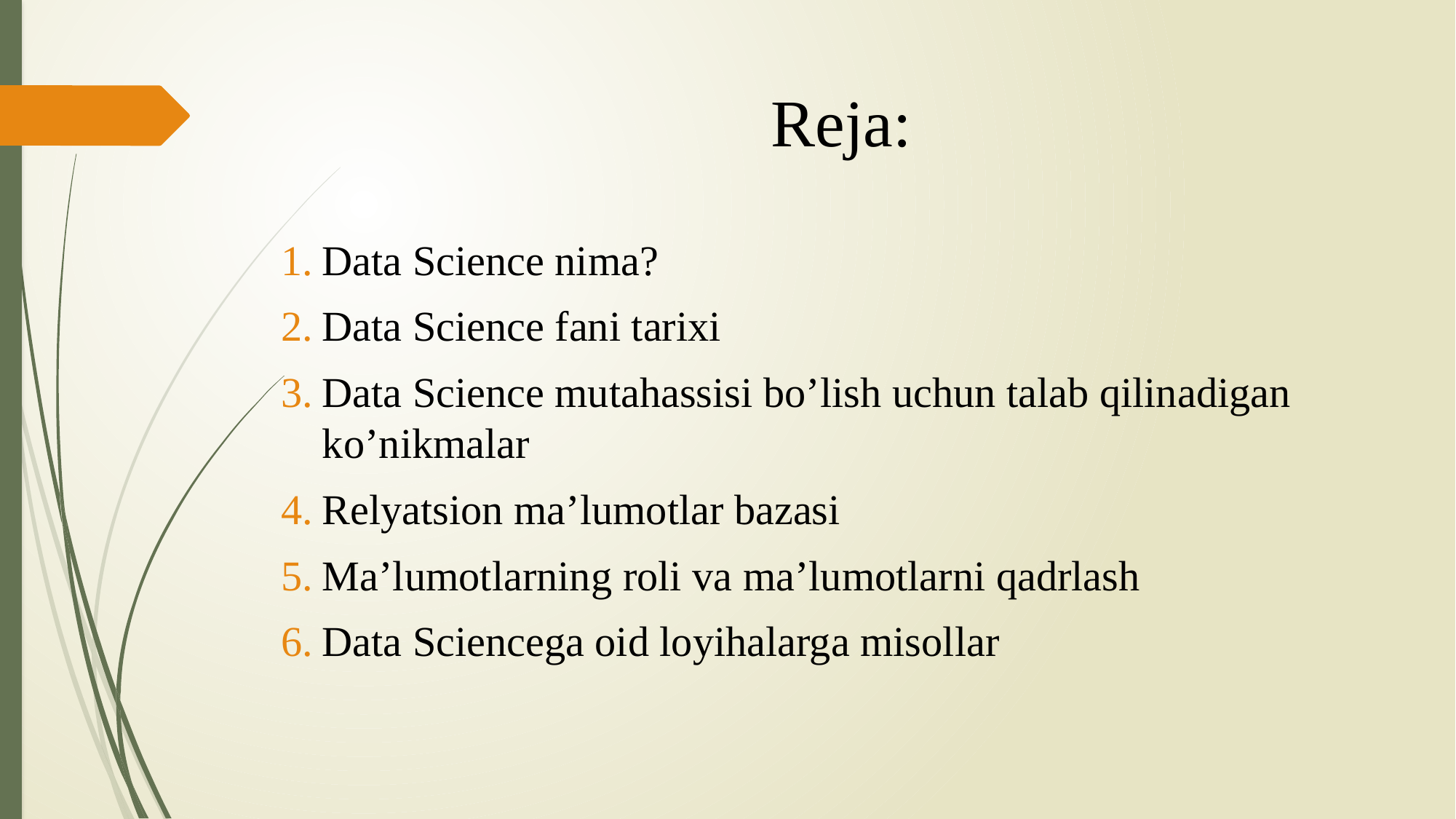

# Reja:
Data Science nima?
Data Science fani tarixi
Data Science mutahassisi bo’lish uchun talab qilinadigan ko’nikmalar
Relyatsion ma’lumotlar bazasi
Ma’lumotlarning roli va ma’lumotlarni qadrlash
Data Sciencega oid loyihalarga misollar